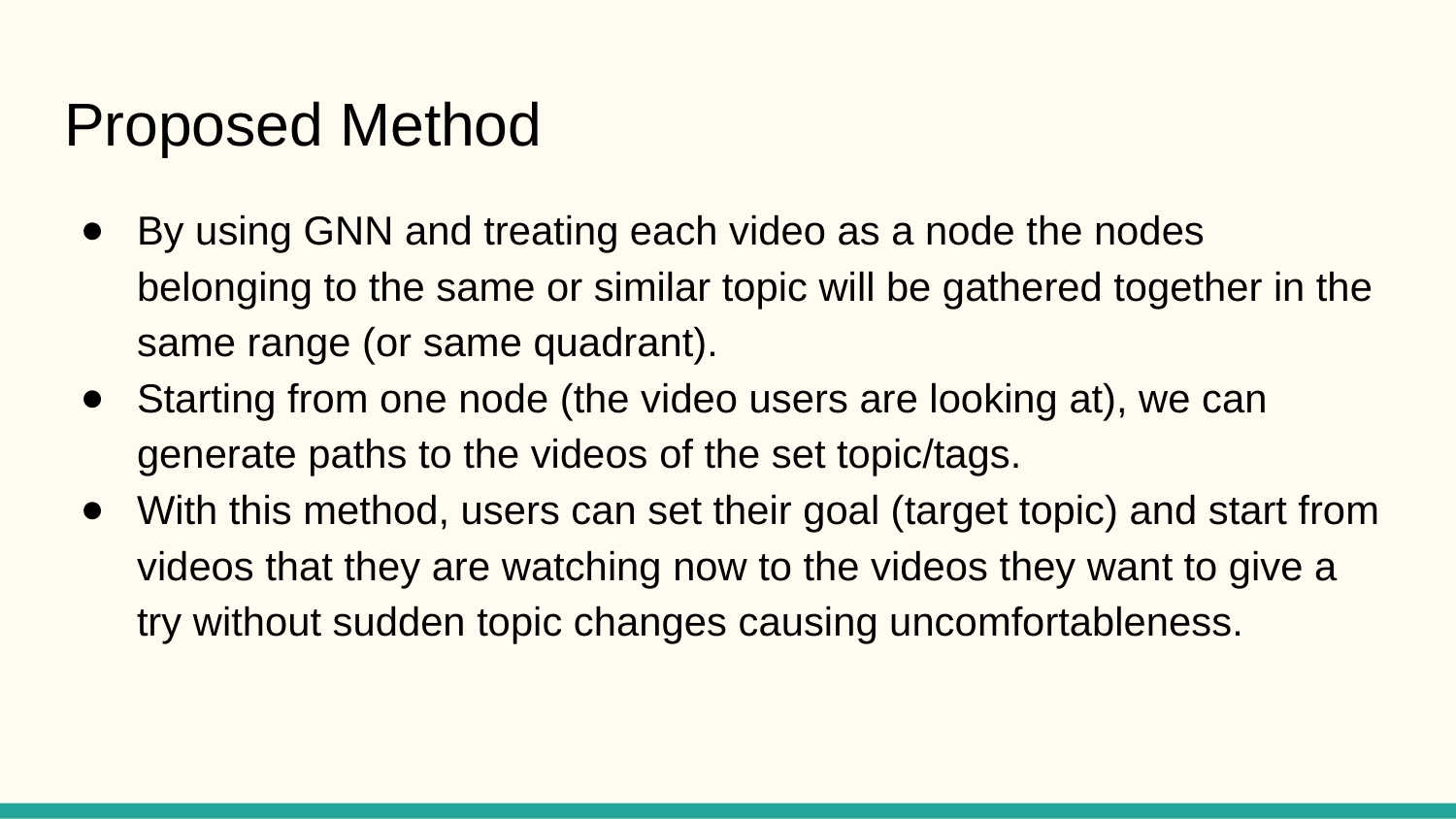

# Proposed Method
By using GNN and treating each video as a node the nodes belonging to the same or similar topic will be gathered together in the same range (or same quadrant).
Starting from one node (the video users are looking at), we can generate paths to the videos of the set topic/tags.
With this method, users can set their goal (target topic) and start from videos that they are watching now to the videos they want to give a try without sudden topic changes causing uncomfortableness.